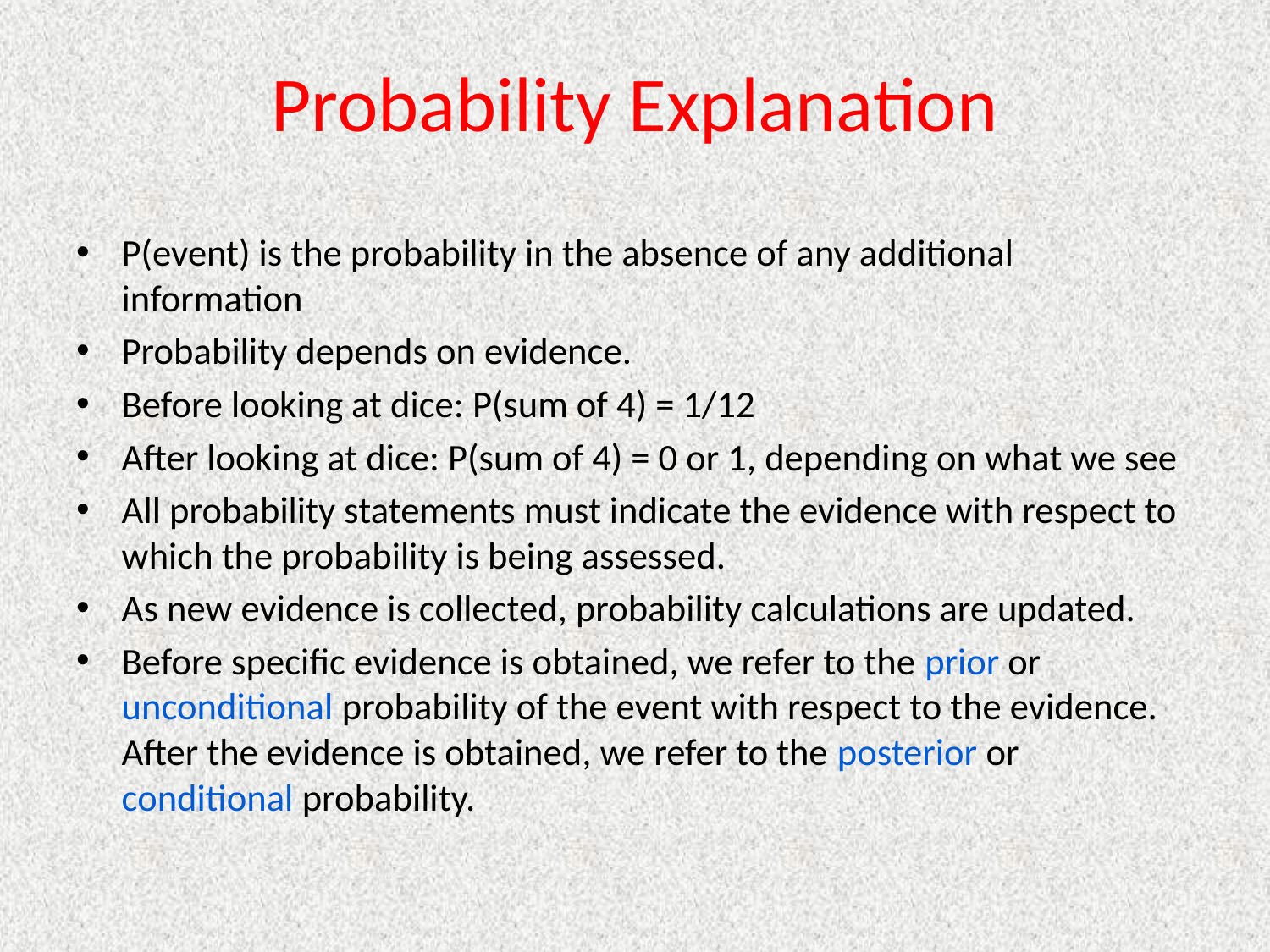

# Probability Explanation
P(event) is the probability in the absence of any additional information
Probability depends on evidence.
Before looking at dice: P(sum of 4) = 1/12
After looking at dice: P(sum of 4) = 0 or 1, depending on what we see
All probability statements must indicate the evidence with respect to which the probability is being assessed.
As new evidence is collected, probability calculations are updated.
Before specific evidence is obtained, we refer to the prior or unconditional probability of the event with respect to the evidence. After the evidence is obtained, we refer to the posterior or conditional probability.